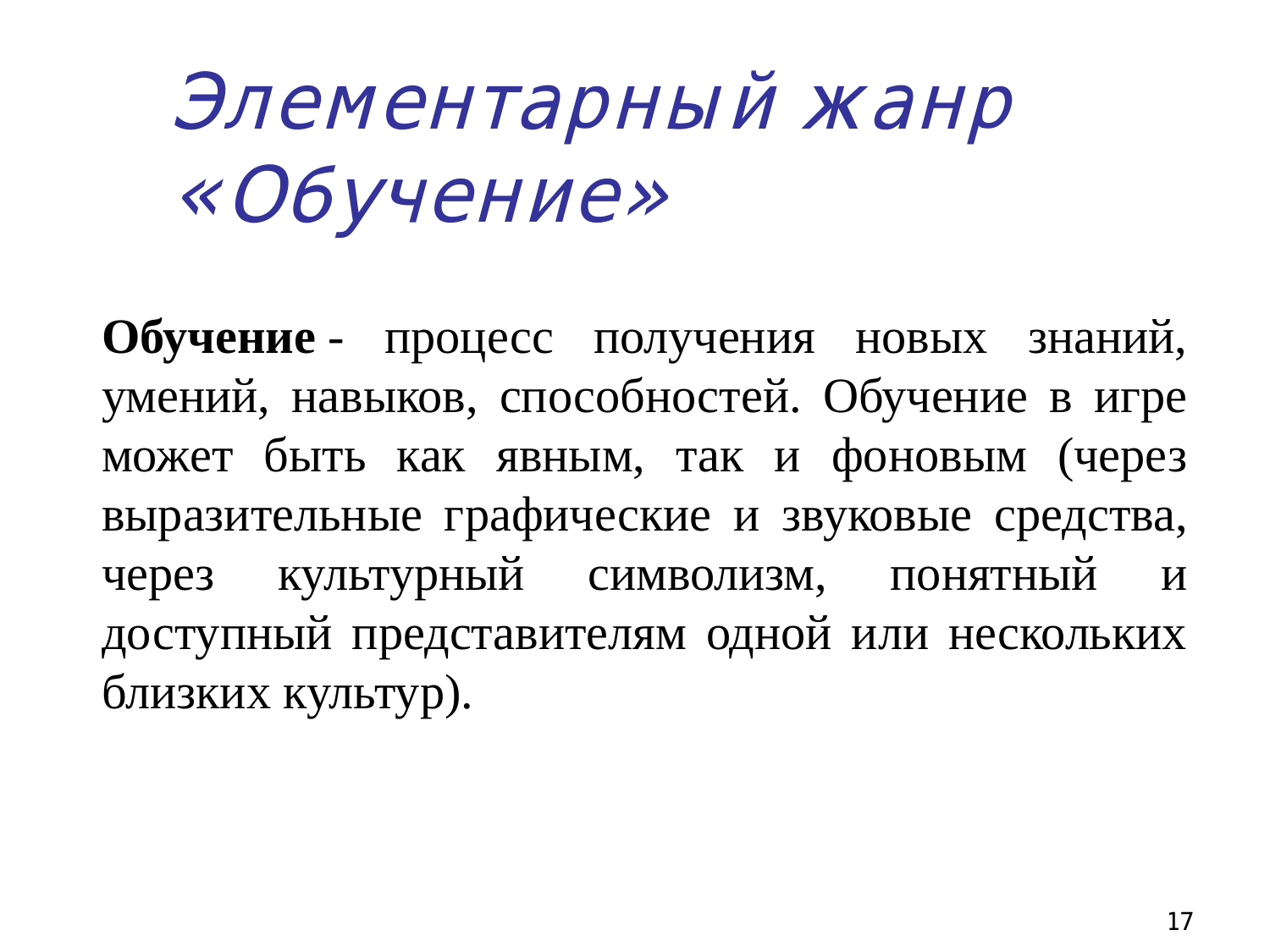

# Элементарный жанр «Обучение»
Обучение - процесс получения новых знаний, умений, навыков, способностей. Обучение в игре может быть как явным, так и фоновым (через выразительные графические и звуковые средства, через культурный символизм, понятный и доступный представителям одной или нескольких близких культур).

17